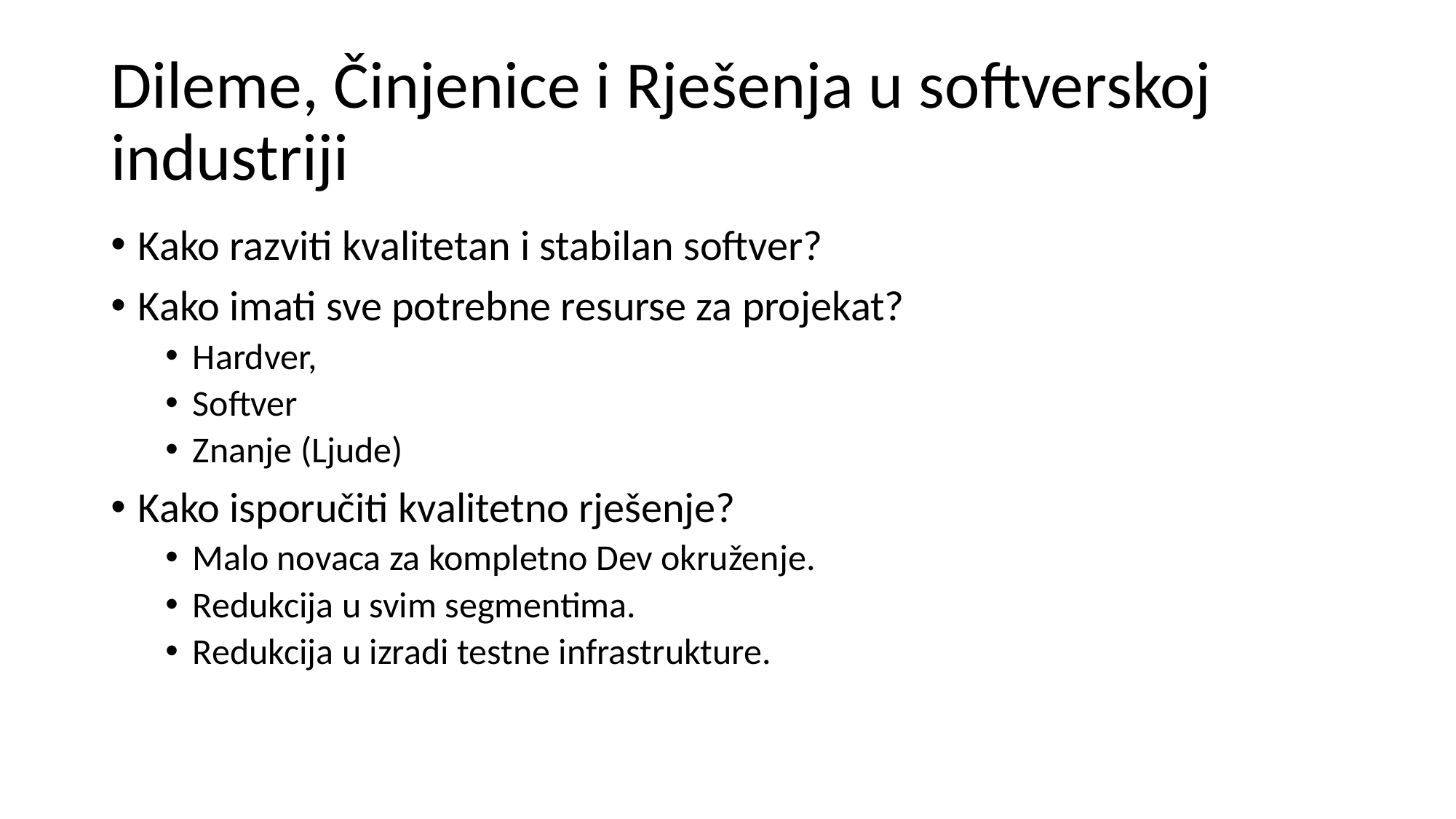

# Dileme, Činjenice i Rješenja u softverskoj industriji
Kako razviti kvalitetan i stabilan softver?
Kako imati sve potrebne resurse za projekat?
Hardver,
Softver
Znanje (Ljude)
Kako isporučiti kvalitetno rješenje?
Malo novaca za kompletno Dev okruženje.
Redukcija u svim segmentima.
Redukcija u izradi testne infrastrukture.